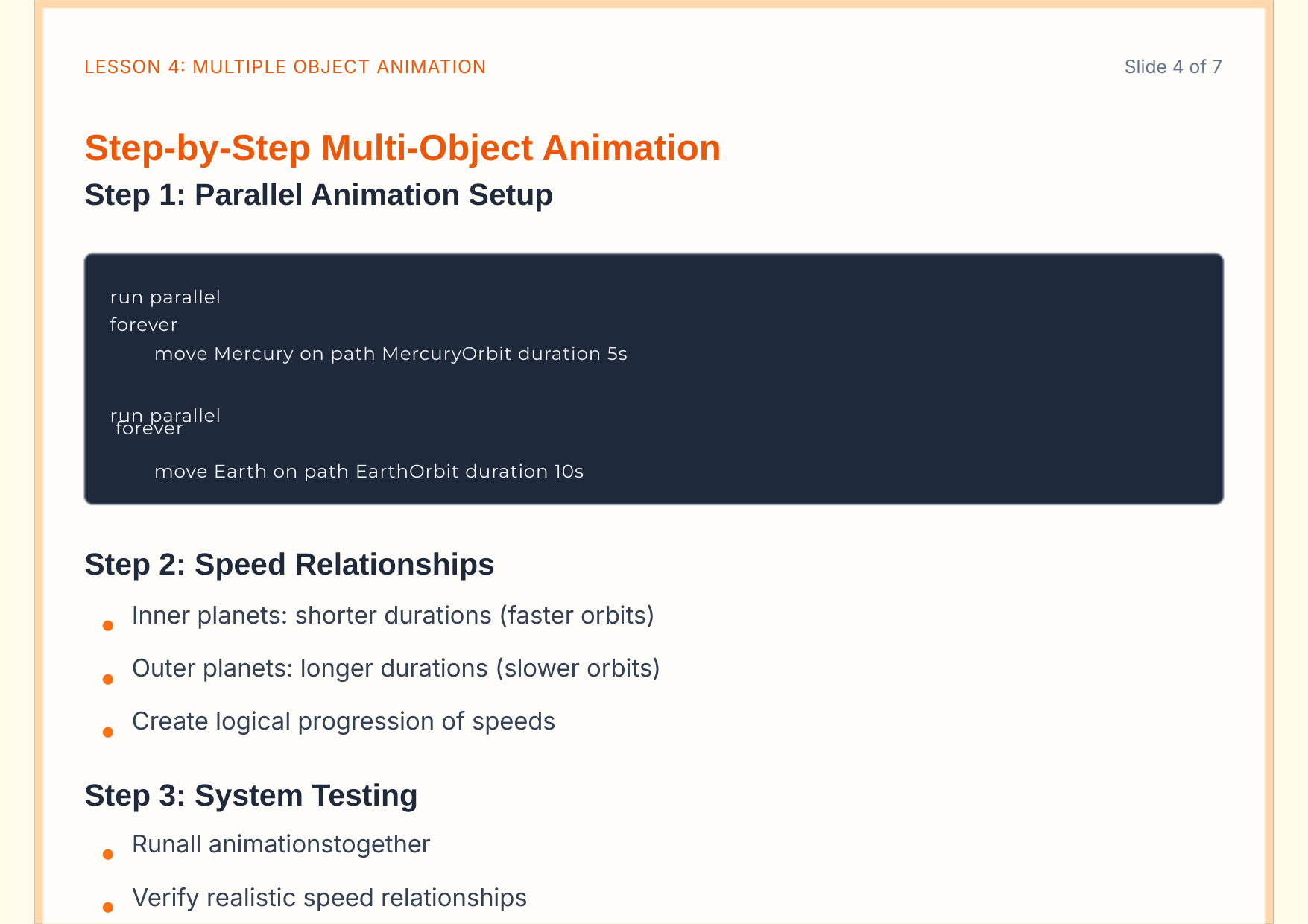

LESSON 4: MULTIPLE OBJECT ANIMATION
Slide 4 of 7
Step-by-Step Multi-Object Animation
Step 1: Parallel Animation Setup
run parallel  forever

move Mercury on path MercuryOrbit duration 5s
run parallel
 forever

move Earth on path EarthOrbit duration 10s
Step 2: Speed Relationships
Inner planets: shorter durations (faster orbits)
● ● ●
Outer planets: longer durations (slower orbits)
Create logical progression of speeds
Step 3: System Testing
Runall animationstogether

● ●
Verify realistic speed relationships